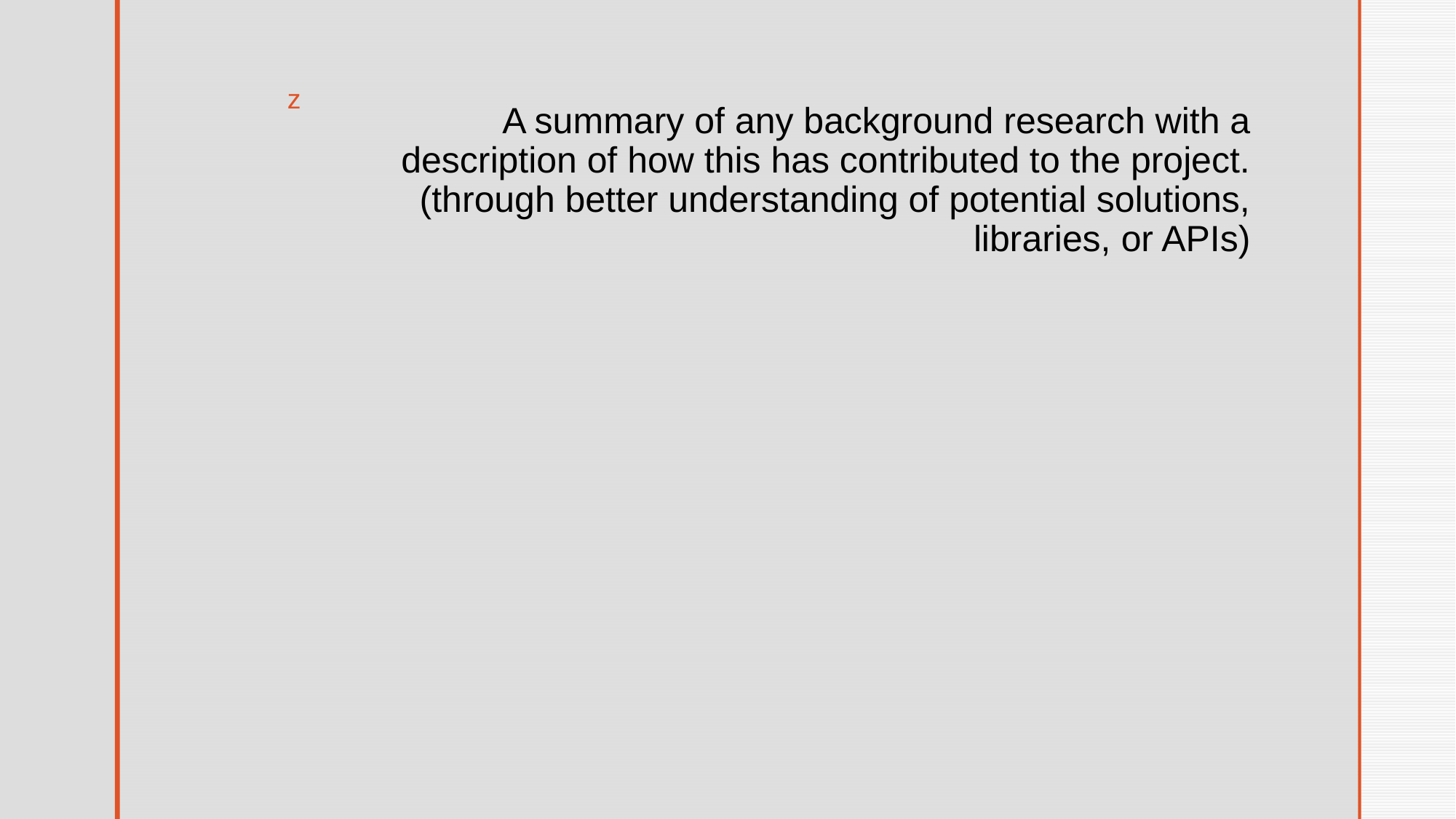

# A summary of any background research with a description of how this has contributed to the project. (through better understanding of potential solutions, libraries, or APIs)